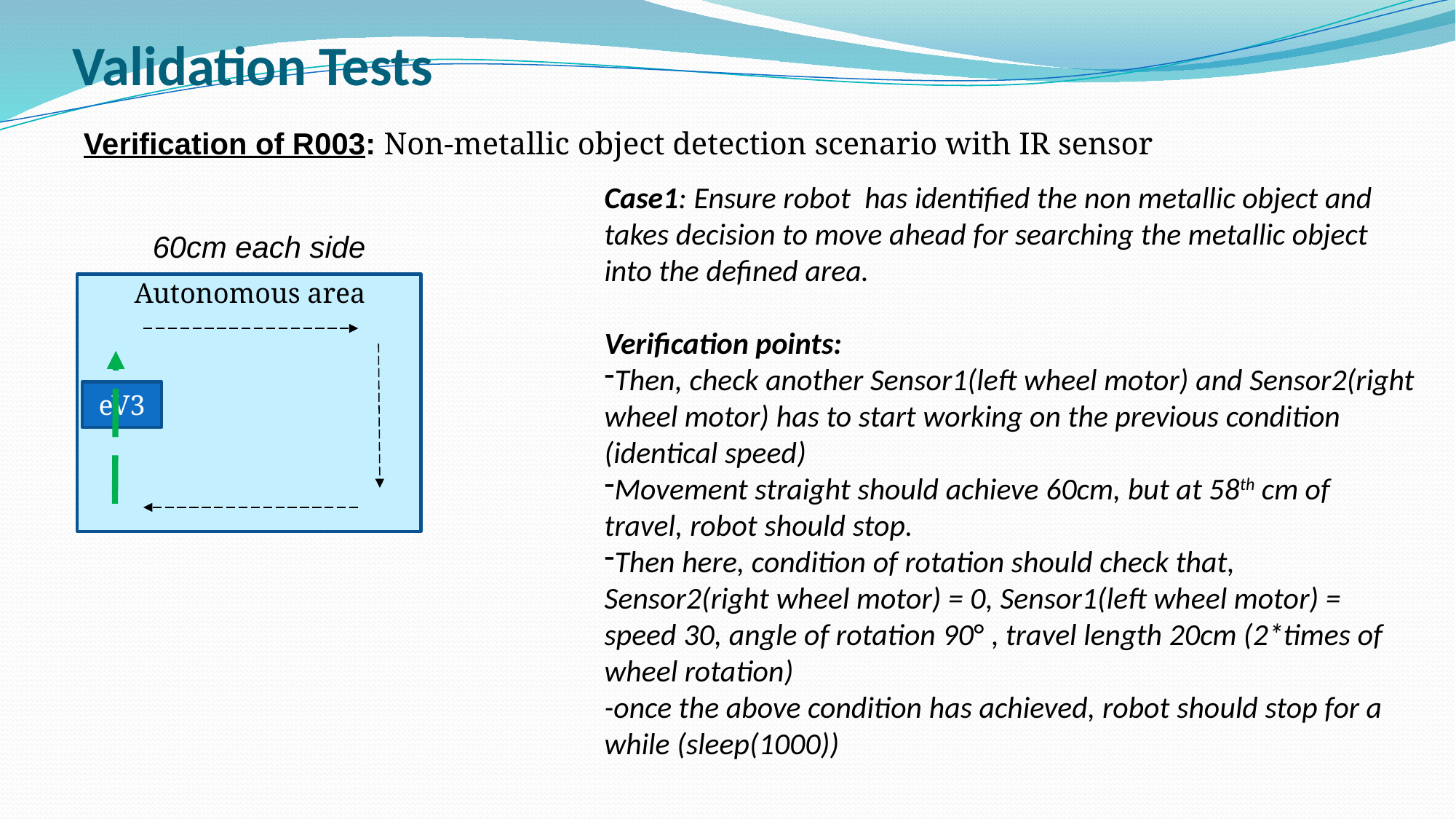

# Validation Tests
Verification of R003: Non-metallic object detection scenario with IR sensor

Case1: Ensure robot  has identified the non metallic object and takes decision to move ahead for searching the metallic object into the defined area.

Verification points:
Then, check another Sensor1(left wheel motor) and Sensor2(right wheel motor) has to start working on the previous condition (identical speed)
Movement straight should achieve 60cm, but at 58th cm of travel, robot should stop.
Then here, condition of rotation should check that,
Sensor2(right wheel motor) = 0, Sensor1(left wheel motor) = speed 30, angle of rotation 90° , travel length 20cm (2*times of  wheel rotation)
-once the above condition has achieved, robot should stop for a while (sleep(1000))
60cm each side
Autonomous area

eV3